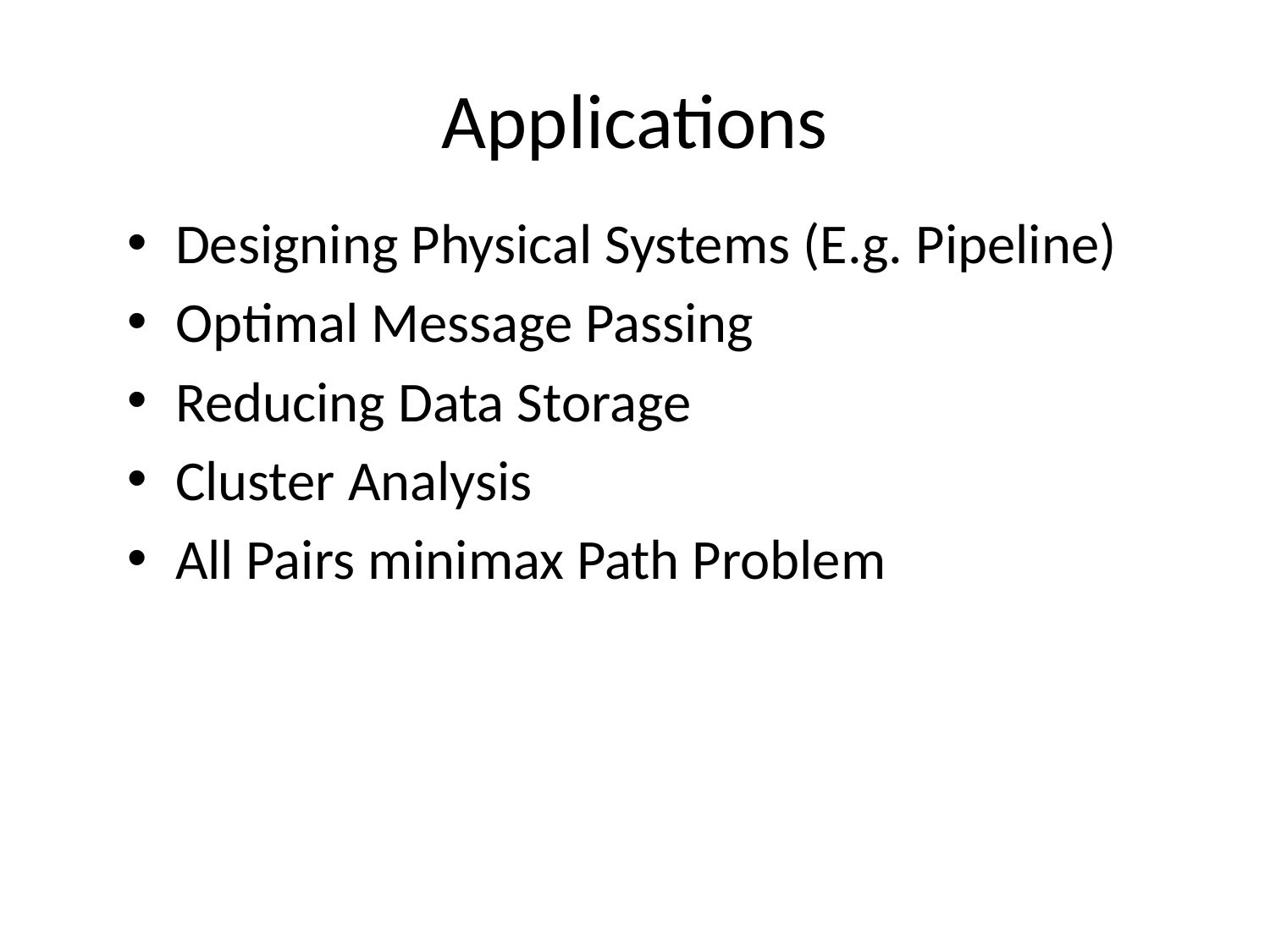

# Applications
Designing Physical Systems (E.g. Pipeline)
Optimal Message Passing
Reducing Data Storage
Cluster Analysis
All Pairs minimax Path Problem